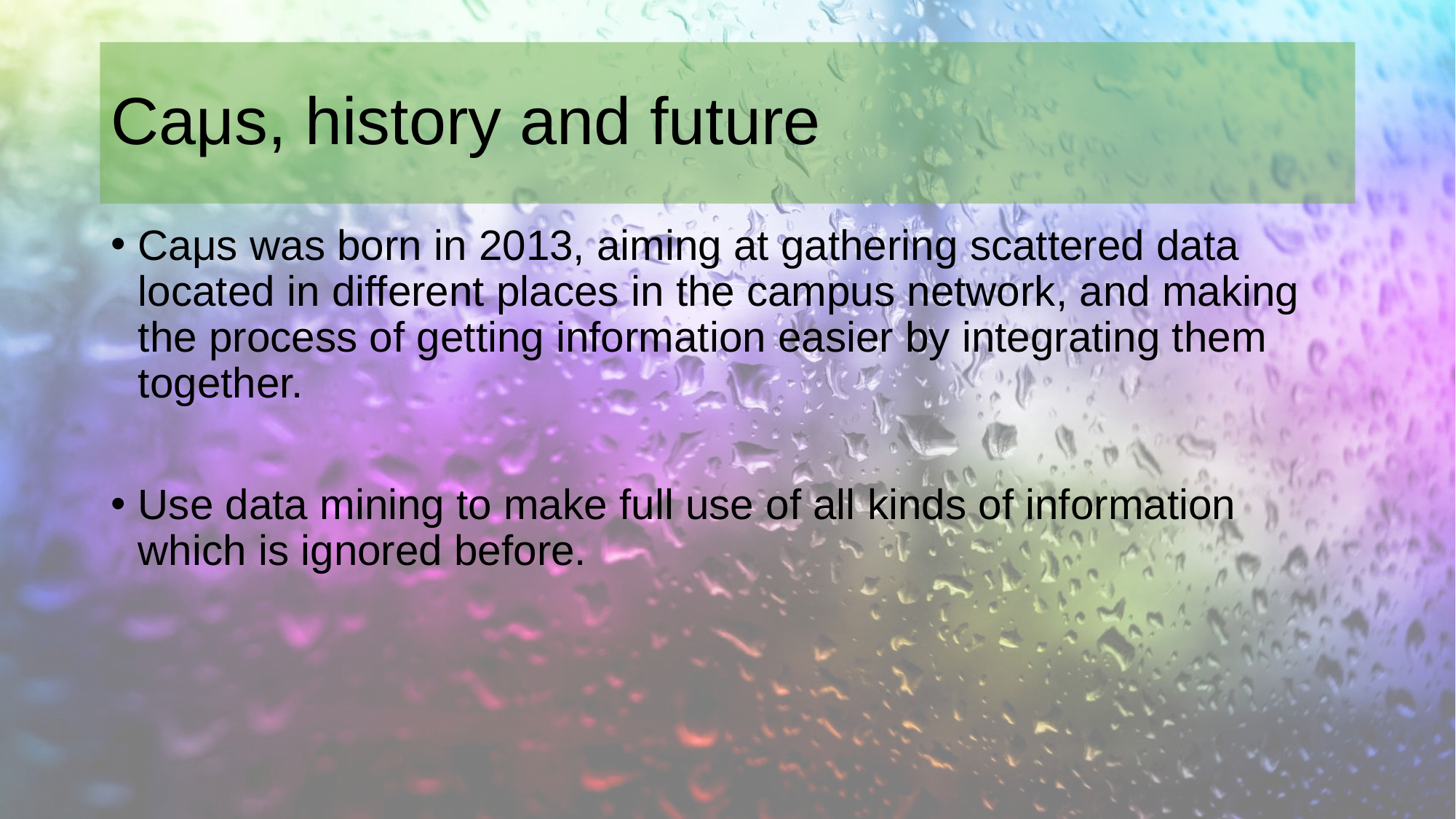

# Caμs, history and future
Caμs was born in 2013, aiming at gathering scattered data located in different places in the campus network, and making the process of getting information easier by integrating them together.

Use data mining to make full use of all kinds of information which is ignored before.